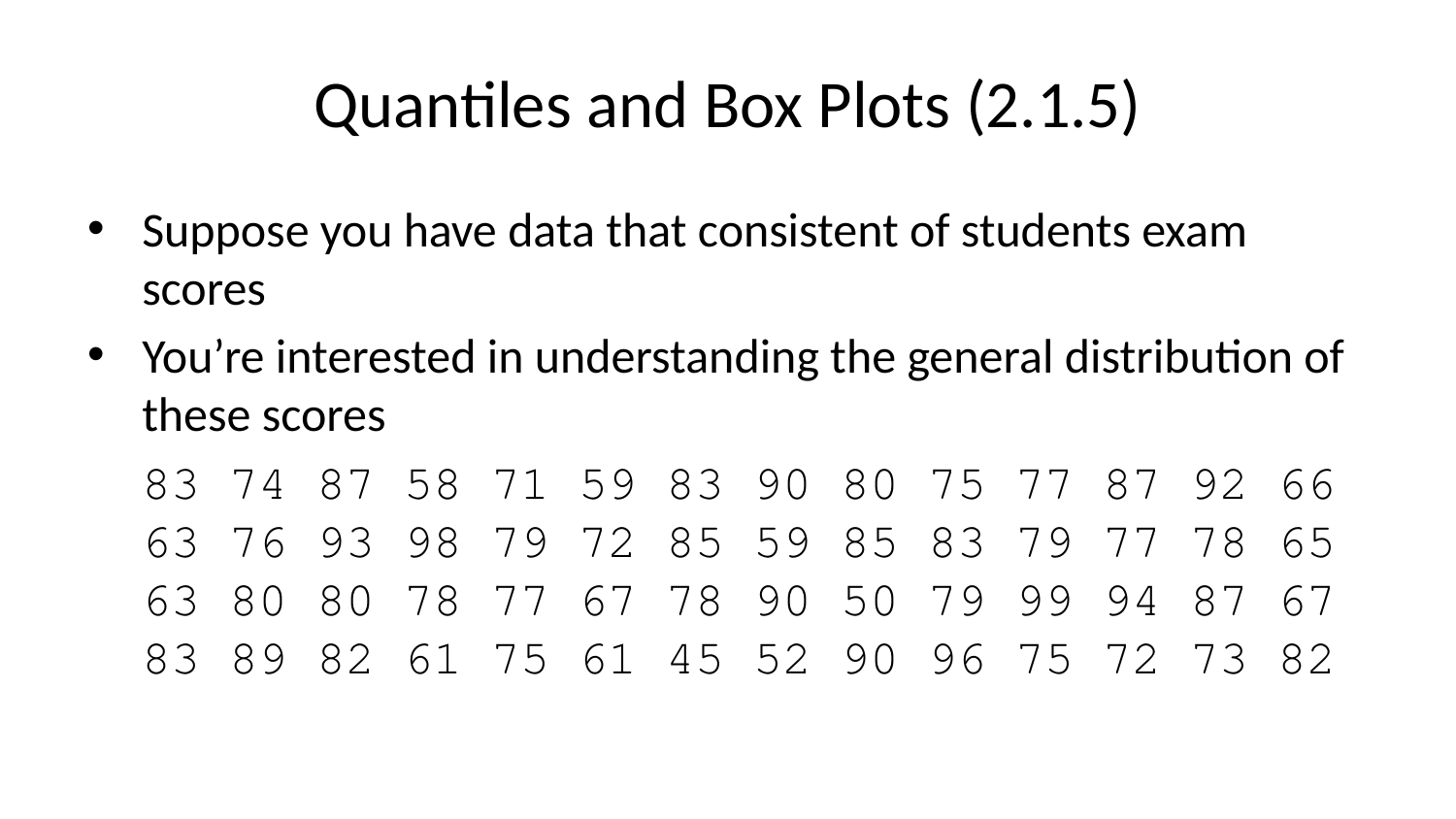

# Quantiles and Box Plots (2.1.5)
Suppose you have data that consistent of students exam scores
You’re interested in understanding the general distribution of these scores
83 74 87 58 71 59 83 90 80 75 77 87 92 66 63 76 93 98 79 72 85 59 85 83 79 77 78 65 63 80 80 78 77 67 78 90 50 79 99 94 87 67 83 89 82 61 75 61 45 52 90 96 75 72 73 82